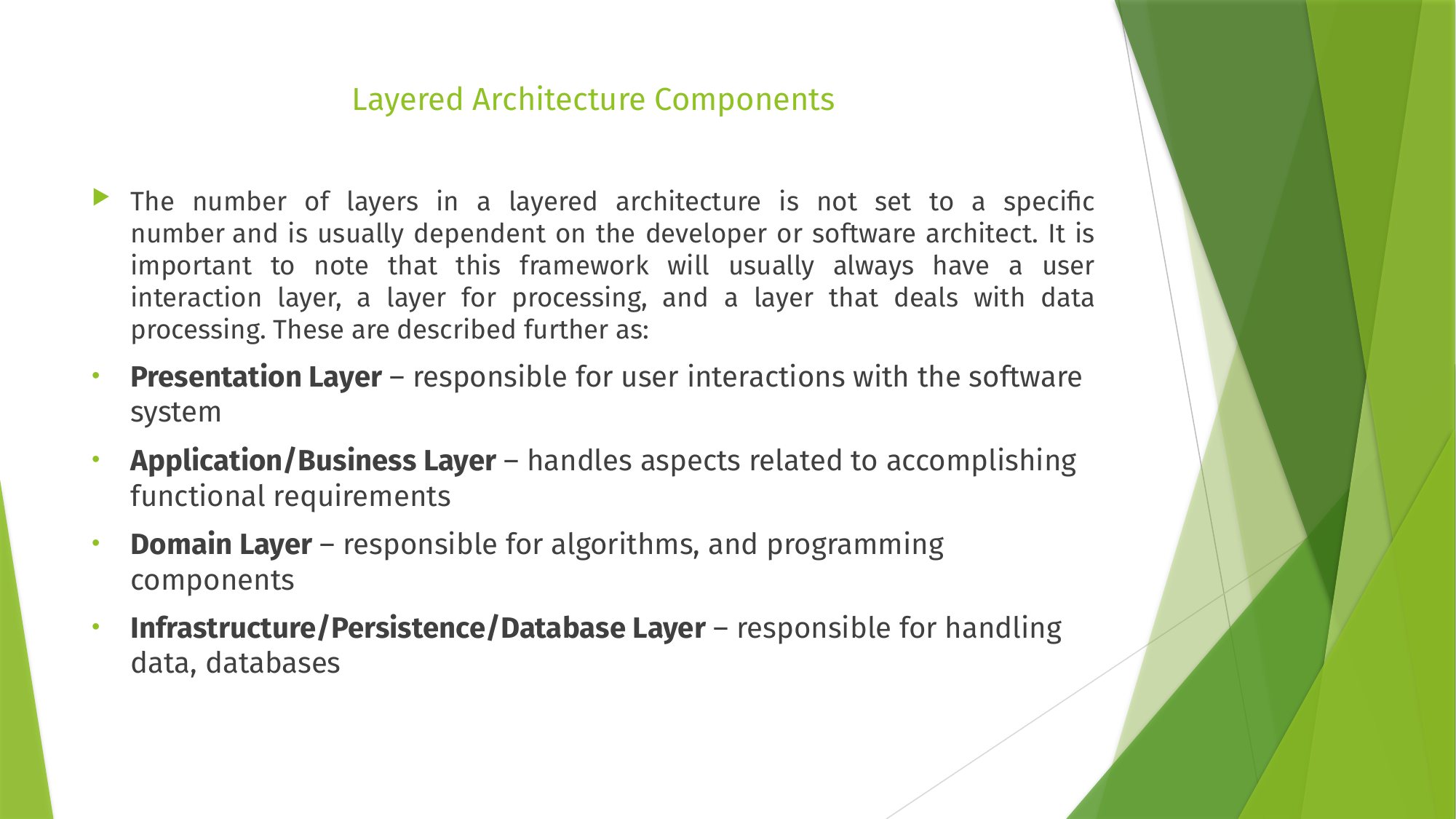

# Layered Architecture Components
The number of layers in a layered architecture is not set to a specific number and is usually dependent on the developer or software architect. It is important to note that this framework will usually always have a user interaction layer, a layer for processing, and a layer that deals with data processing. These are described further as:
Presentation Layer – responsible for user interactions with the software system
Application/Business Layer – handles aspects related to accomplishing functional requirements
Domain Layer – responsible for algorithms, and programming components
Infrastructure/Persistence/Database Layer – responsible for handling data, databases